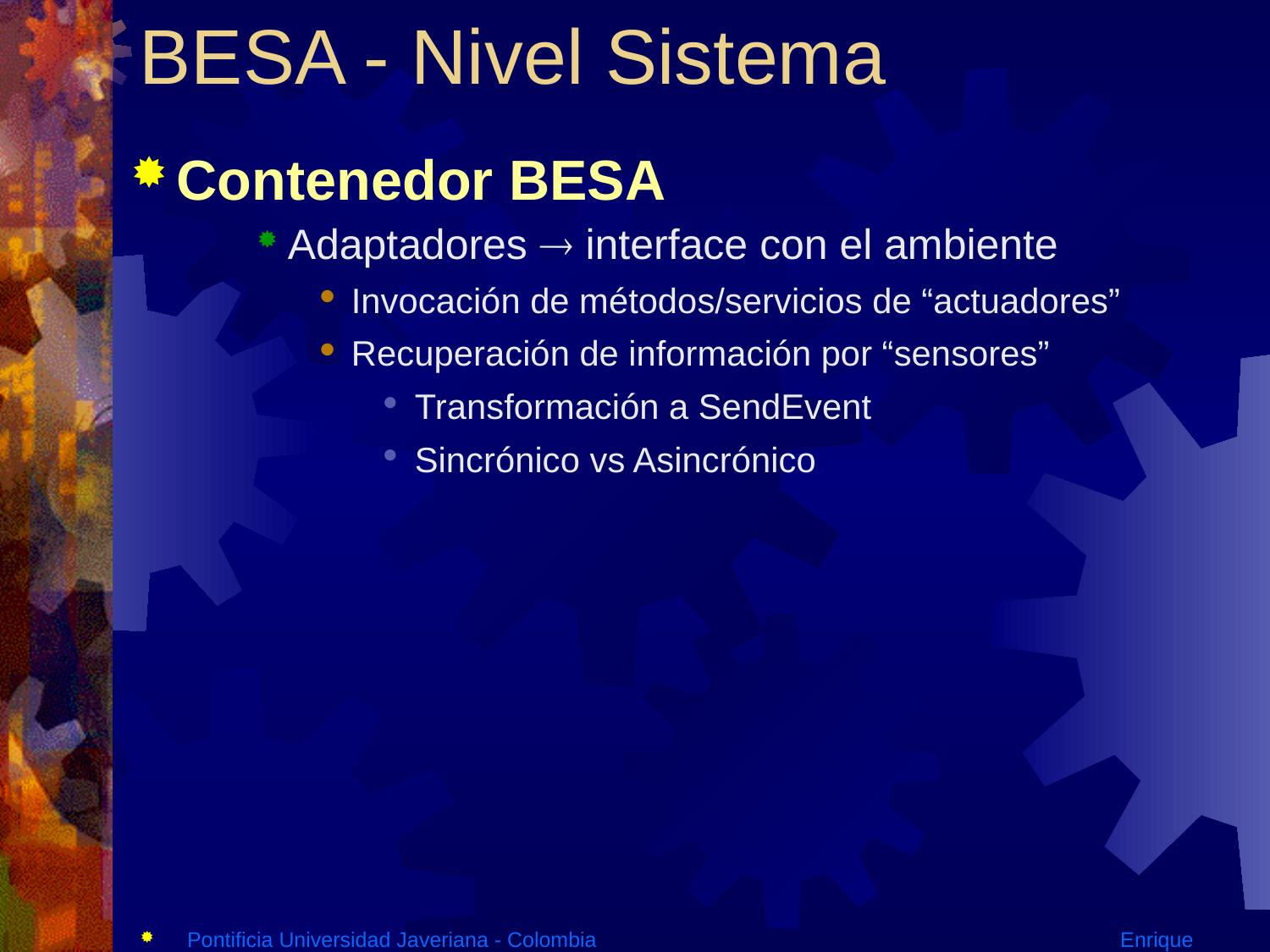

BESA - Nivel Sistema
Contenedor BESA
Adaptadores → interface con el ambiente
Invocación de métodos/servicios de “actuadores”
Recuperación de información por “sensores”
Transformación a SendEvent
Sincrónico vs Asincrónico
Pontificia Universidad Javeriana - Colombia			                             Enrique González